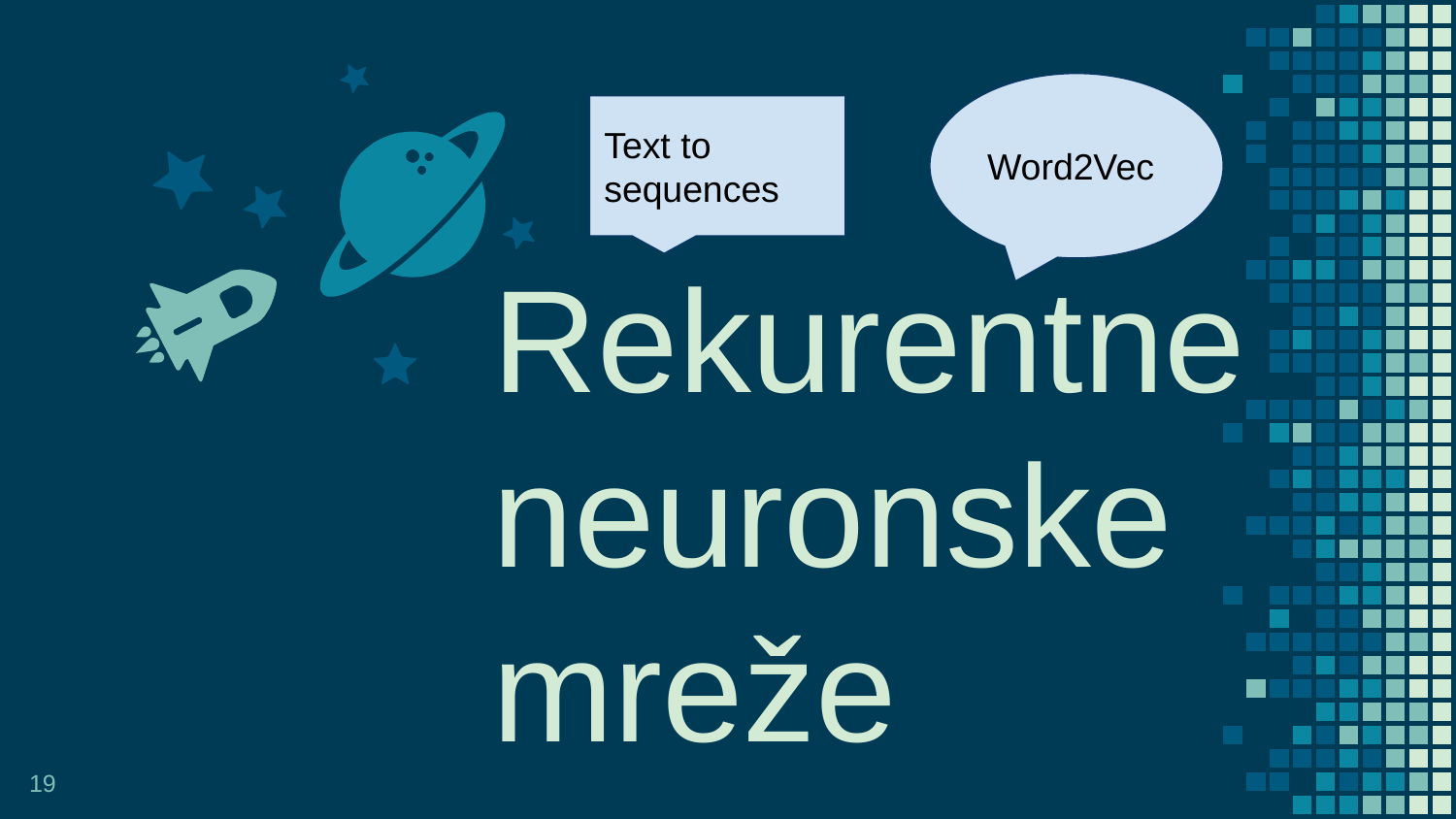

Word2Vec
Text to sequences

Rekurentne neuronske mreže

19